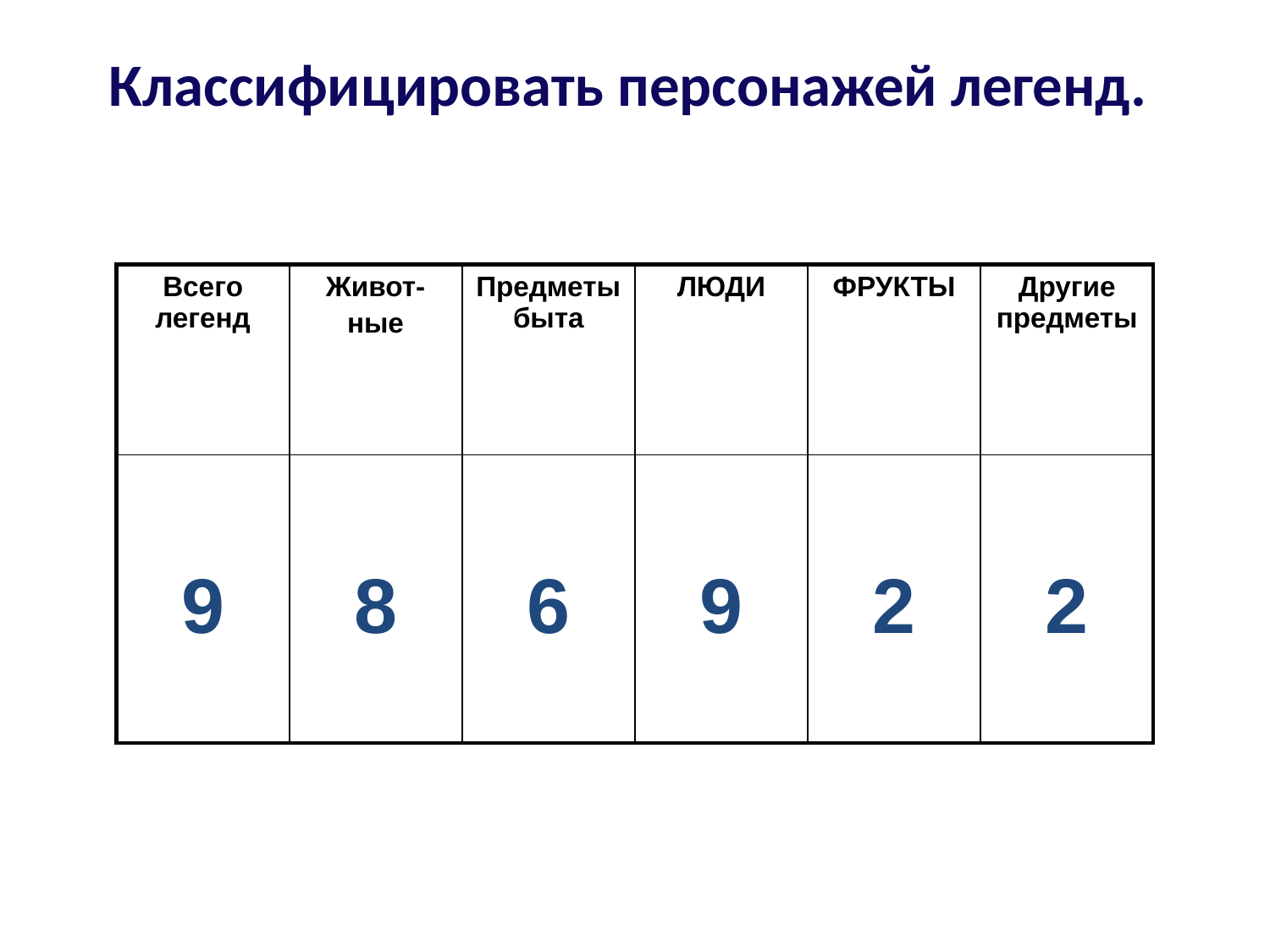

# Классифицировать персонажей легенд.
| Всего легенд | Живот- ные | Предметы быта | ЛЮДИ | ФРУКТЫ | Другие предметы |
| --- | --- | --- | --- | --- | --- |
| 9 | 8 | 6 | 9 | 2 | 2 |